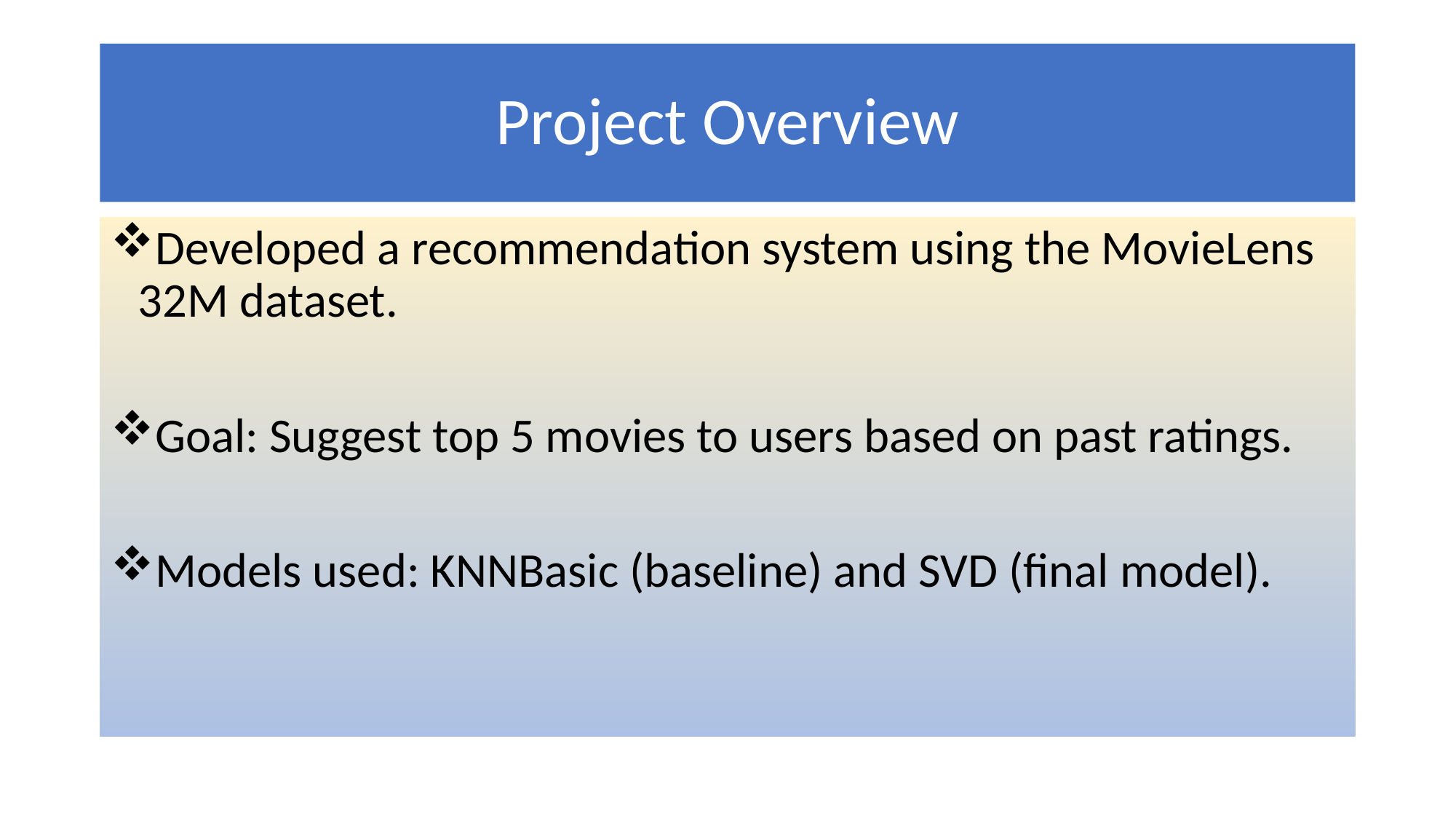

# Project Overview
Developed a recommendation system using the MovieLens 32M dataset.

Goal: Suggest top 5 movies to users based on past ratings.

Models used: KNNBasic (baseline) and SVD (final model).